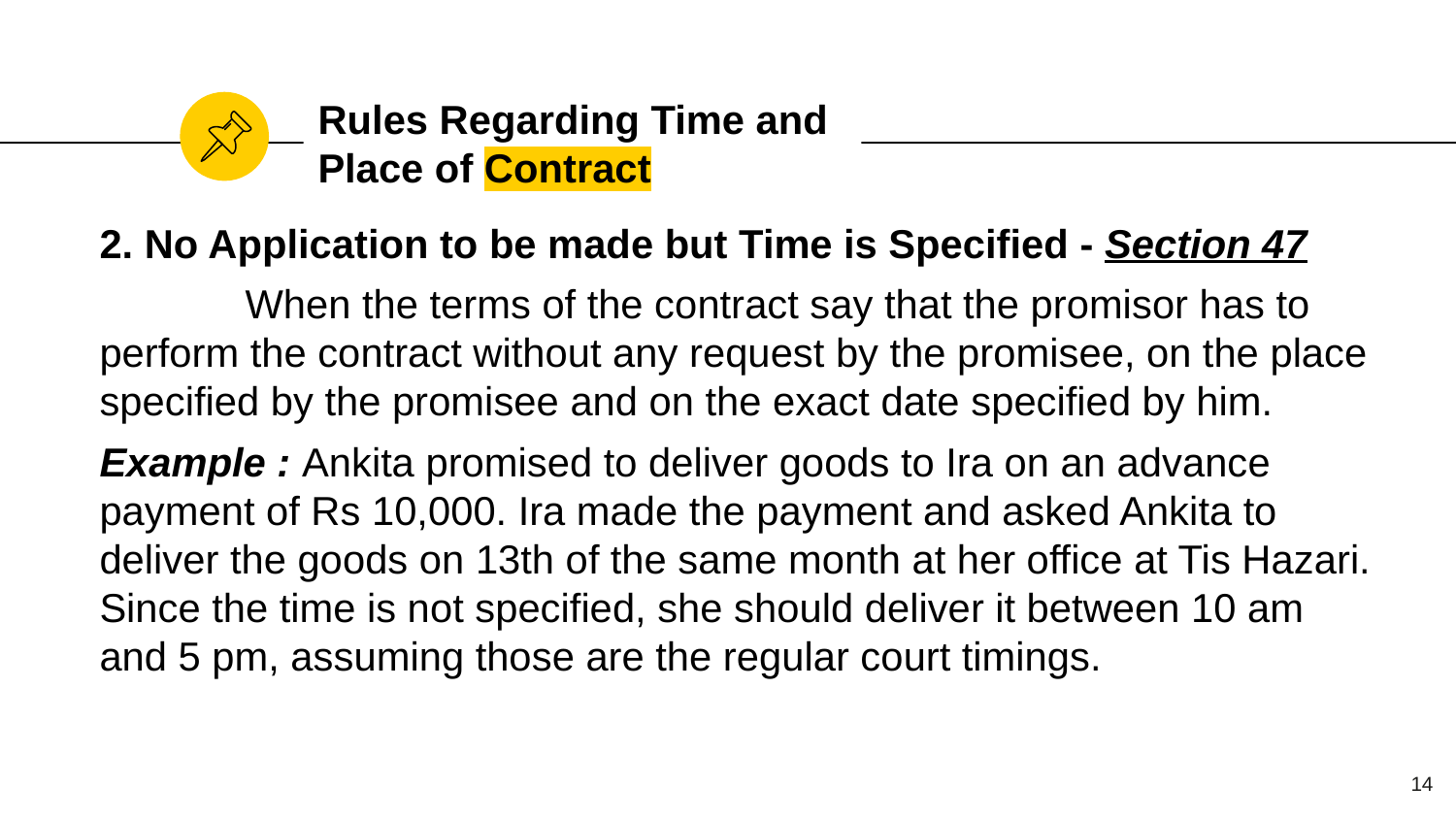

Rules Regarding Time and Place of Contract

2. No Application to be made but Time is Specified - Section 47
	When the terms of the contract say that the promisor has to perform the contract without any request by the promisee, on the place specified by the promisee and on the exact date specified by him.
Example : Ankita promised to deliver goods to Ira on an advance payment of Rs 10,000. Ira made the payment and asked Ankita to deliver the goods on 13th of the same month at her office at Tis Hazari. Since the time is not specified, she should deliver it between 10 am and 5 pm, assuming those are the regular court timings.
14